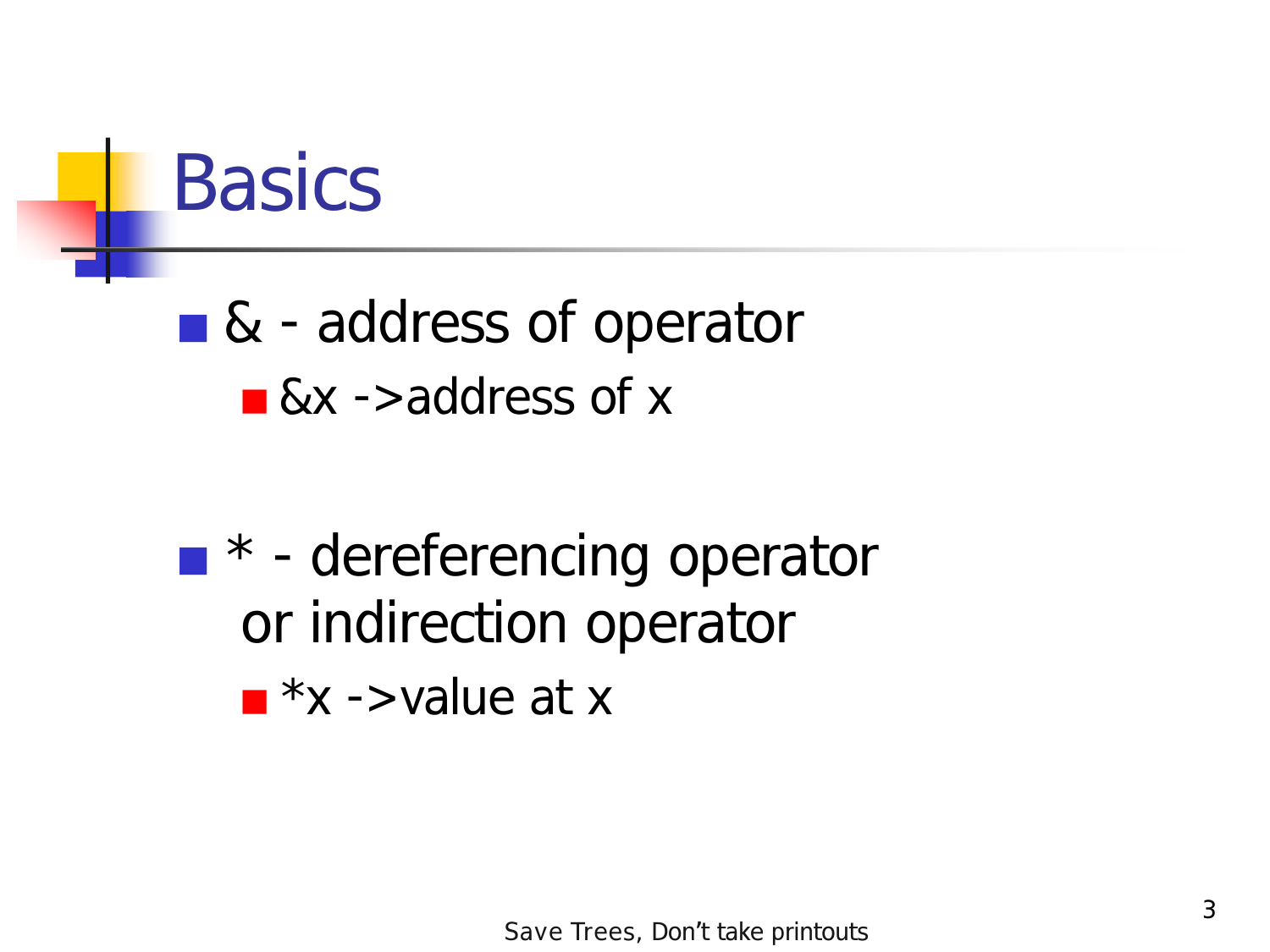

# Basics
& - address of operator
&x ->address of x

* - dereferencing operator  or indirection operator
*x ->value at x
3
Save Trees, Don’t take printouts